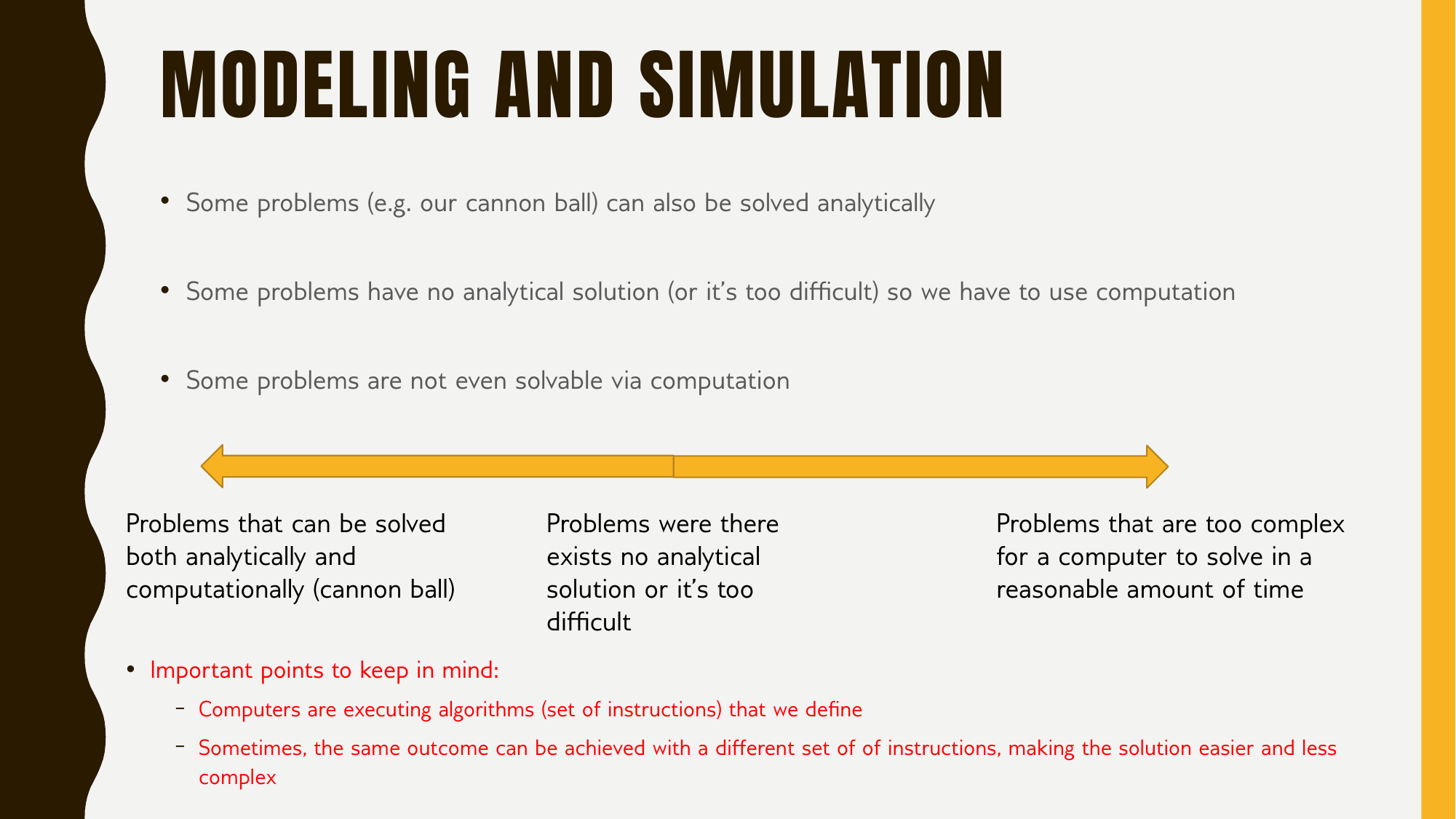

# Modeling and simulation
Some problems (e.g. our cannon ball) can also be solved analytically

Some problems have no analytical solution (or it’s too difficult) so we have to use computation

Some problems are not even solvable via computation

Problems that can be solved both analytically and computationally (cannon ball)
Problems were there exists no analytical solution or it’s too difficult
Problems that are too complex for a computer to solve in a reasonable amount of time
Important points to keep in mind:
Computers are executing algorithms (set of instructions) that we define
Sometimes, the same outcome can be achieved with a different set of of instructions, making the solution easier and less complex